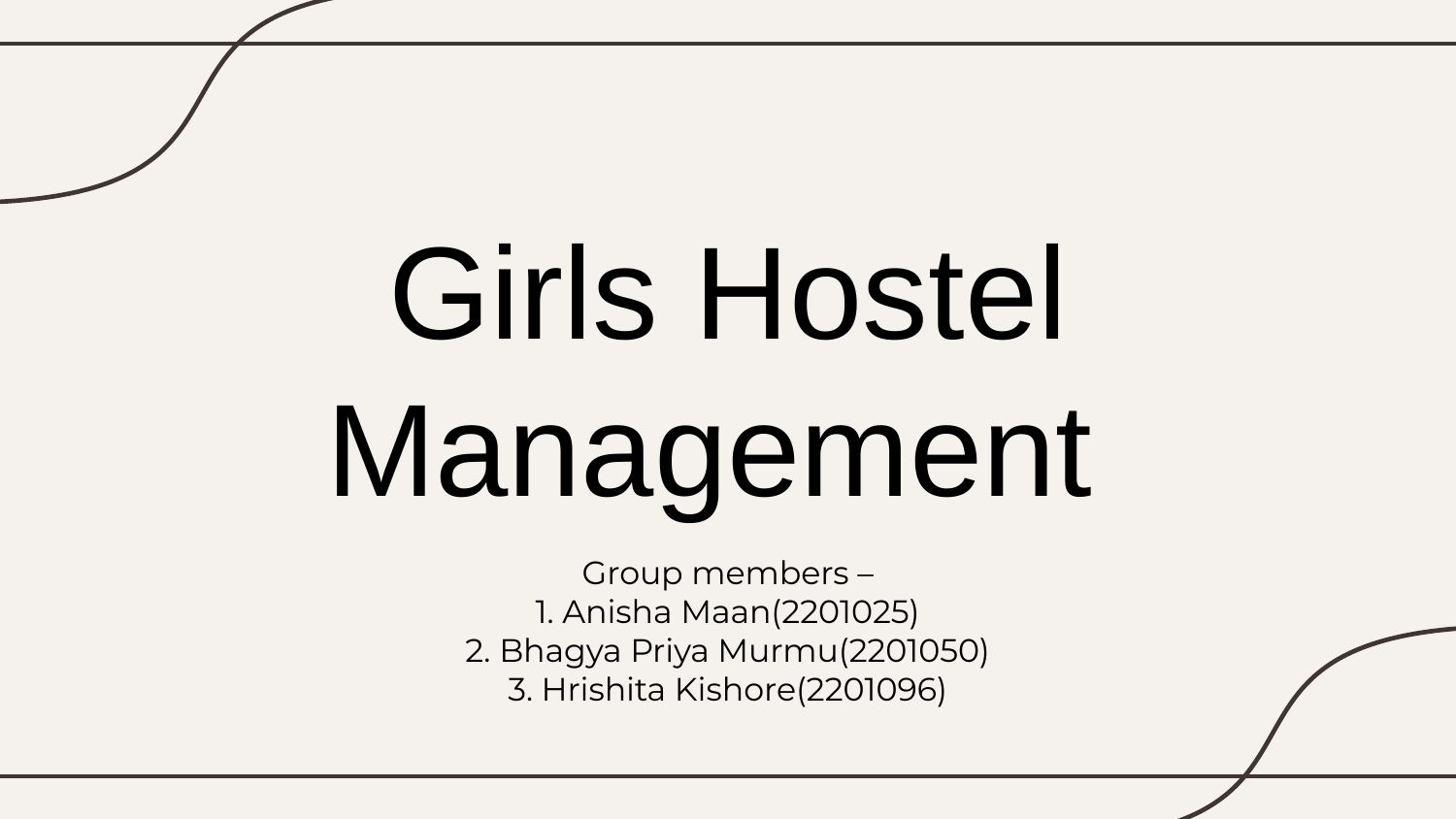

# Girls Hostel Management
Group members –
1. Anisha Maan(2201025)
2. Bhagya Priya Murmu(2201050)
3. Hrishita Kishore(2201096)